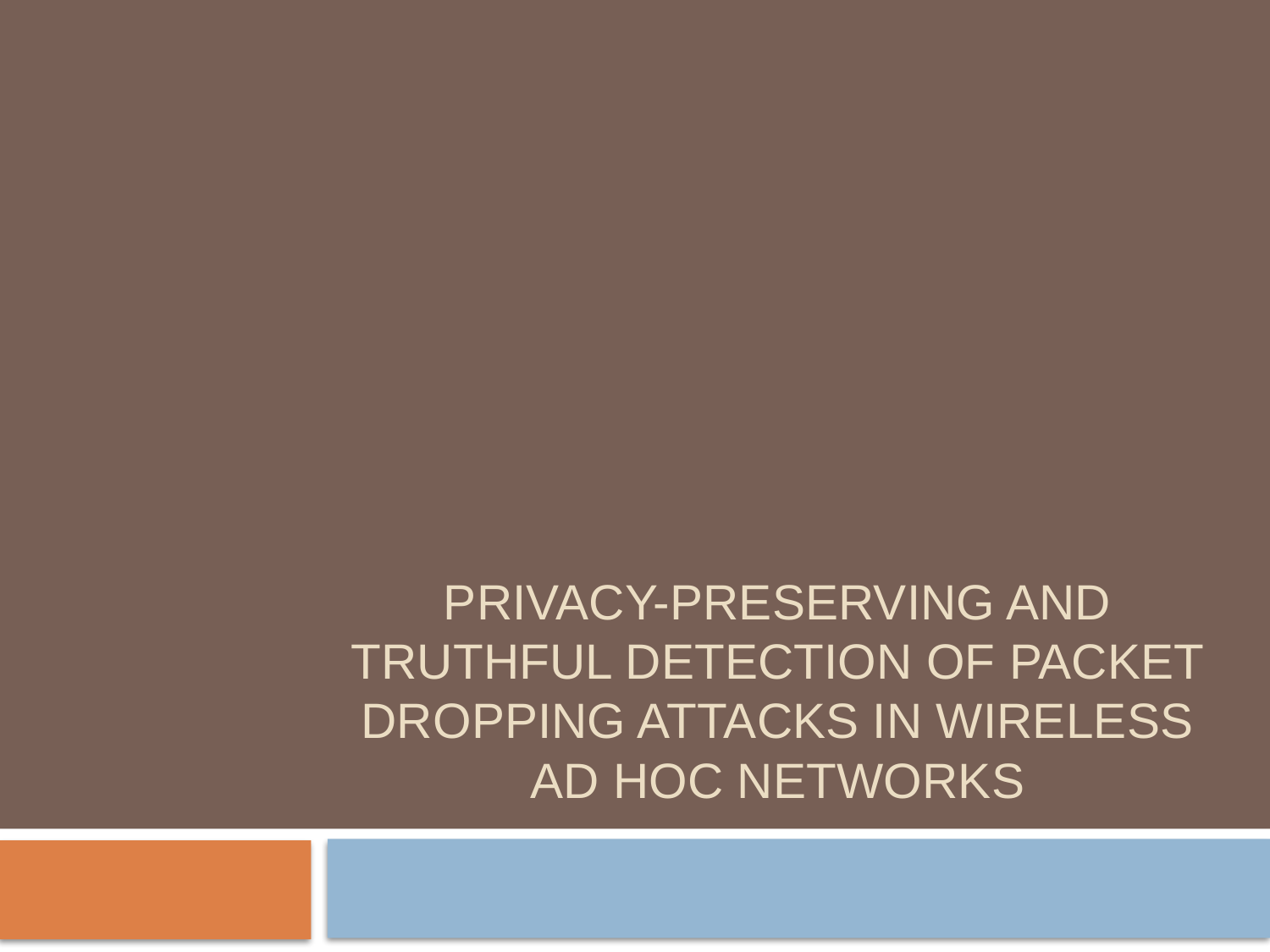

# Privacy-Preserving and Truthful Detection of Packet Dropping Attacks in Wireless Ad Hoc Networks